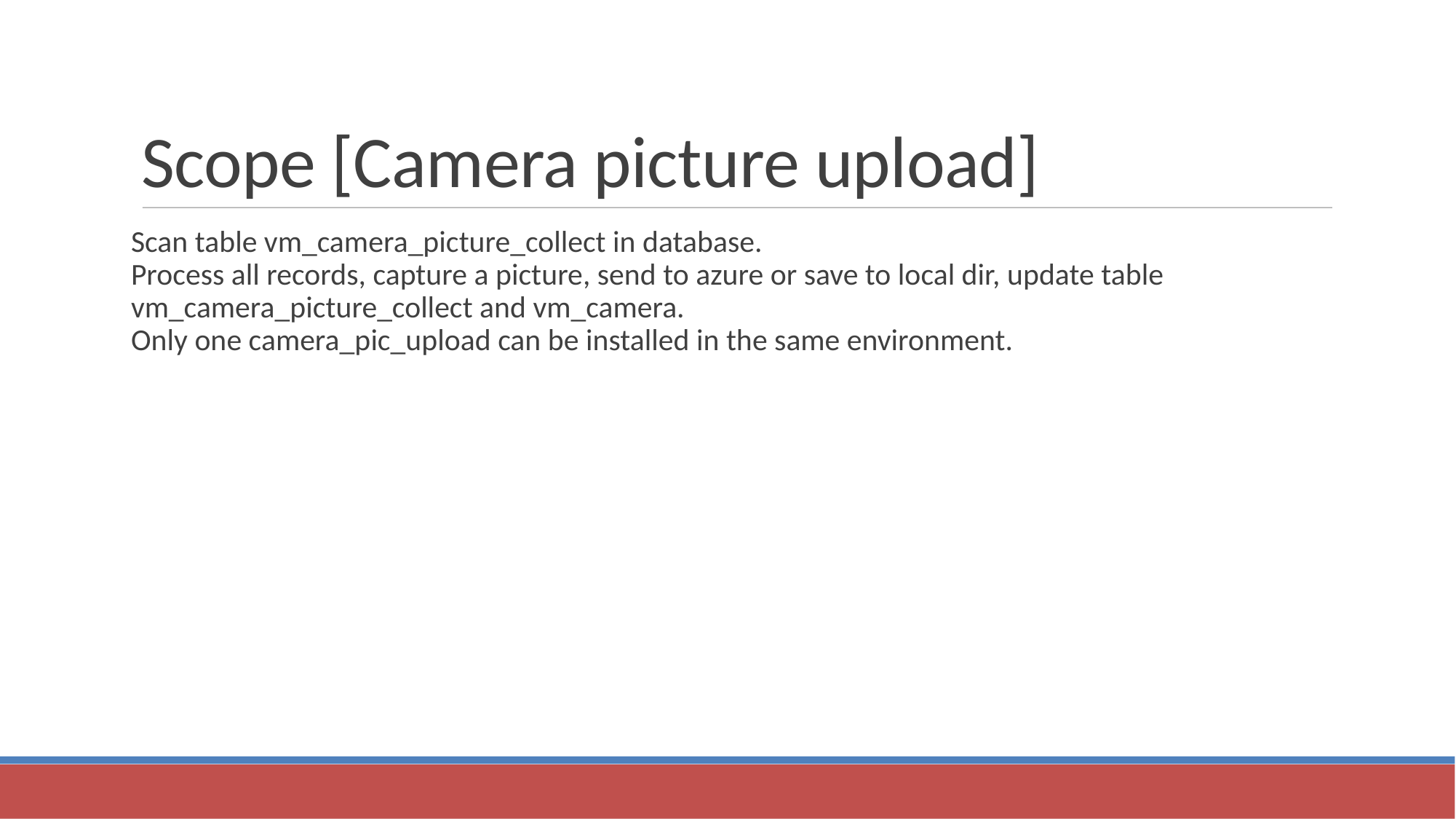

Scope [Camera picture upload]
Scan table vm_camera_picture_collect in database.
Process all records, capture a picture, send to azure or save to local dir, update table vm_camera_picture_collect and vm_camera.
Only one camera_pic_upload can be installed in the same environment.